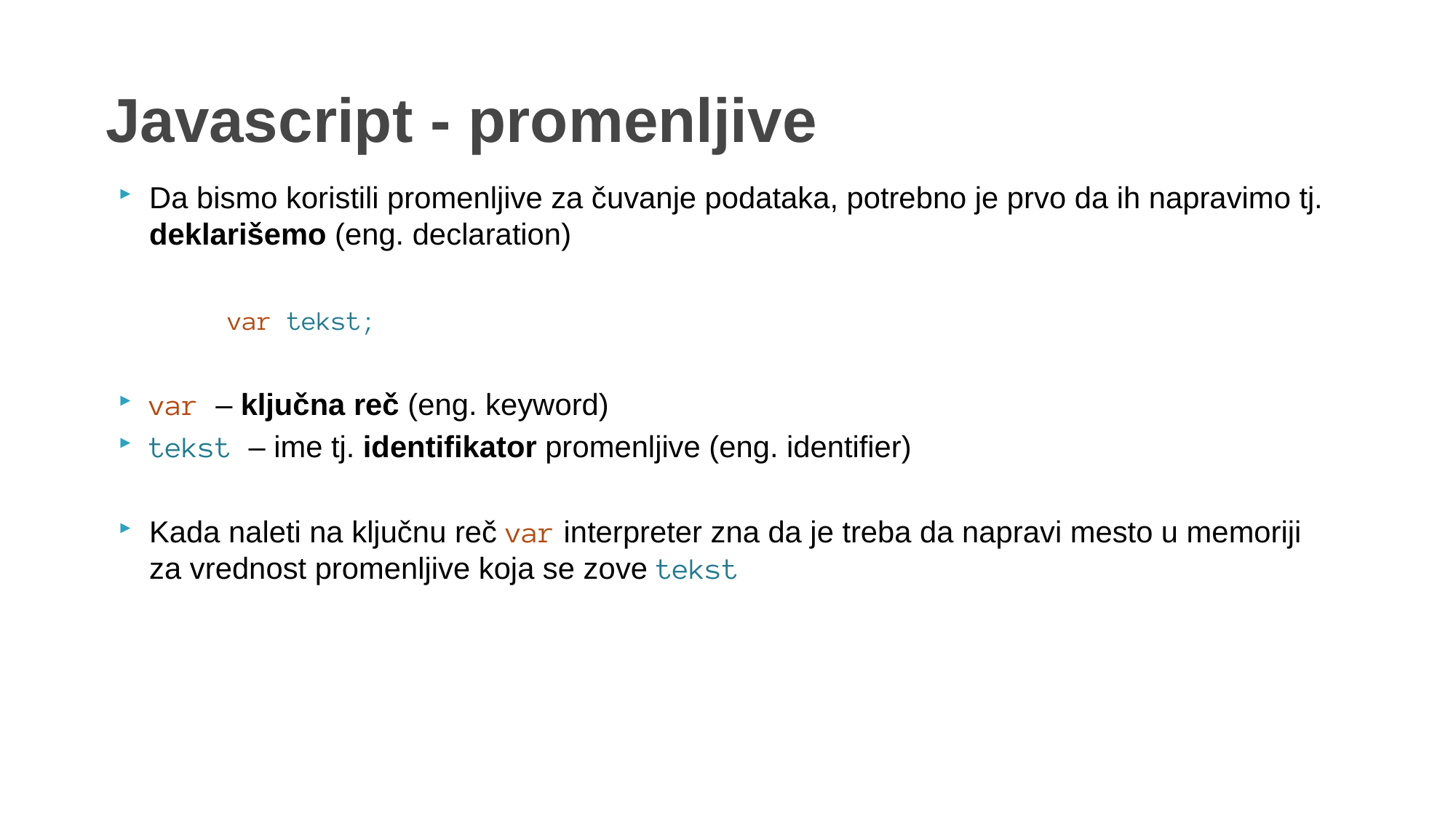

# Javascript - promenljive
Da bismo koristili promenljive za čuvanje podataka, potrebno je prvo da ih napravimo tj. deklarišemo (eng. declaration)

 	var tekst;

var – ključna reč (eng. keyword)
tekst – ime tj. identifikator promenljive (eng. identifier)

Kada naleti na ključnu reč var interpreter zna da je treba da napravi mesto u memoriji za vrednost promenljive koja se zove tekst